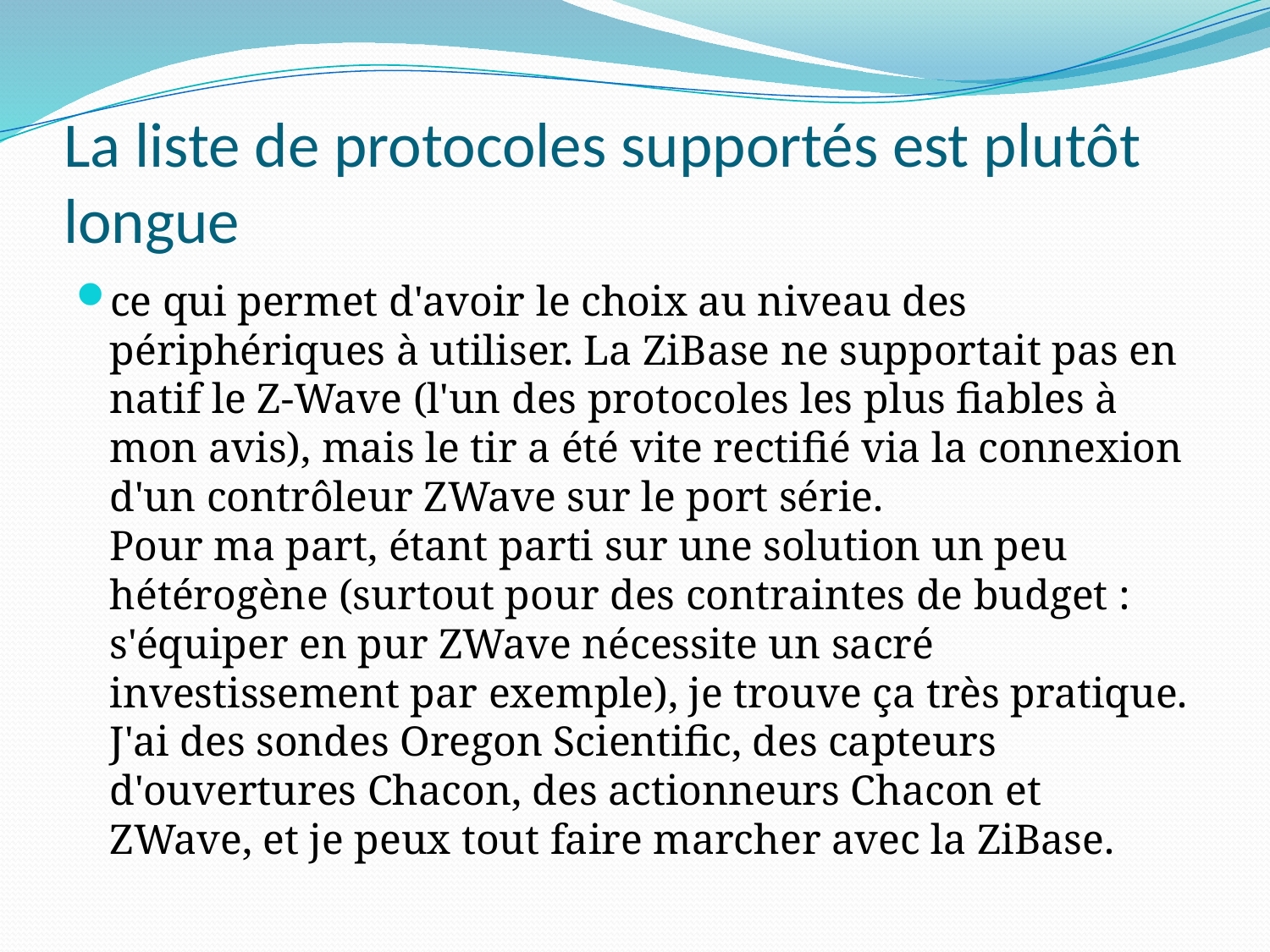

# La liste de protocoles supportés est plutôt longue
ce qui permet d'avoir le choix au niveau des périphériques à utiliser. La ZiBase ne supportait pas en natif le Z-Wave (l'un des protocoles les plus fiables à mon avis), mais le tir a été vite rectifié via la connexion d'un contrôleur ZWave sur le port série.
Pour ma part, étant parti sur une solution un peu hétérogène (surtout pour des contraintes de budget : s'équiper en pur ZWave nécessite un sacré investissement par exemple), je trouve ça très pratique. J'ai des sondes Oregon Scientific, des capteurs d'ouvertures Chacon, des actionneurs Chacon et ZWave, et je peux tout faire marcher avec la ZiBase.